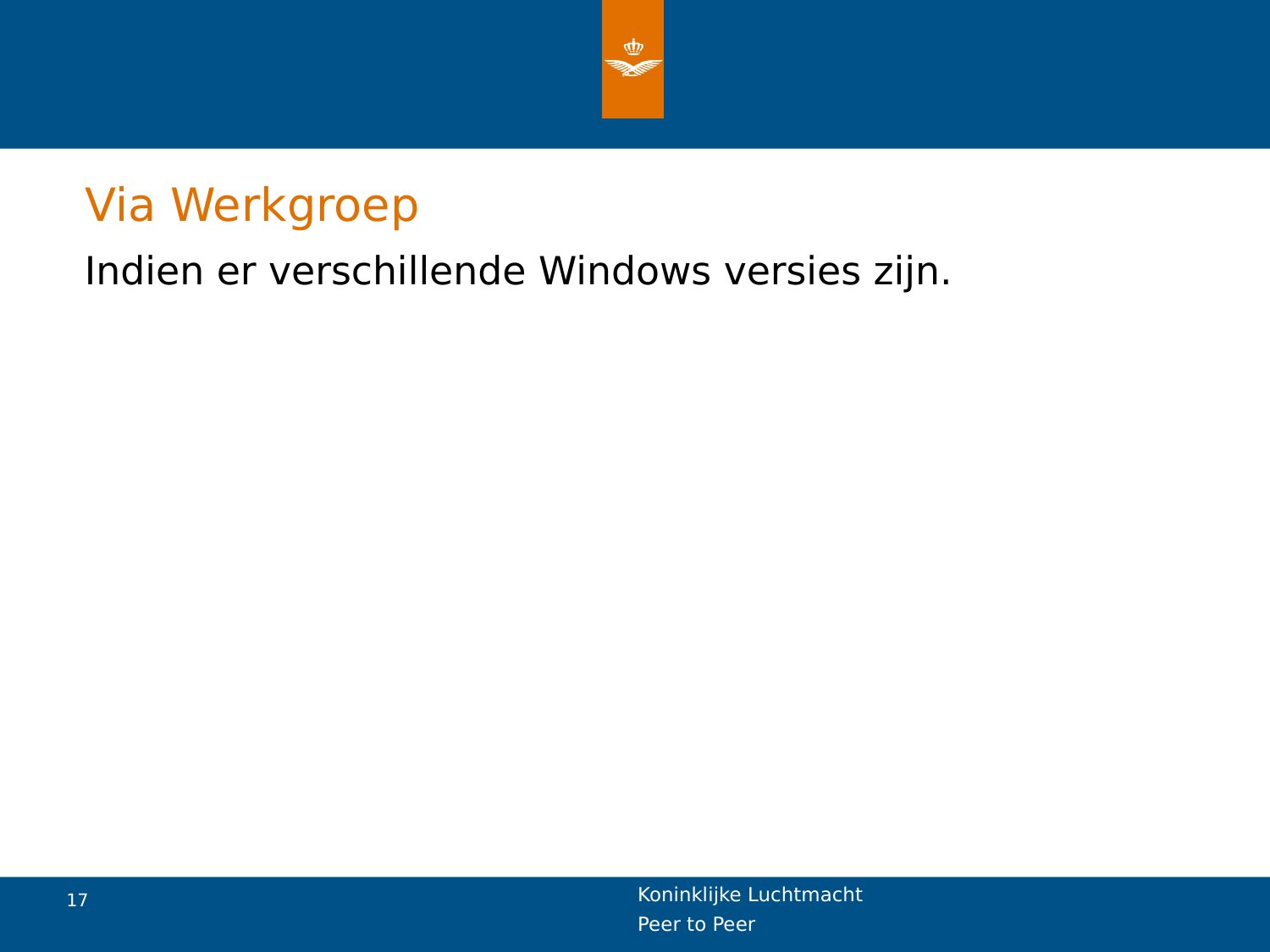

# Via Werkgroep
Indien er verschillende Windows versies zijn.